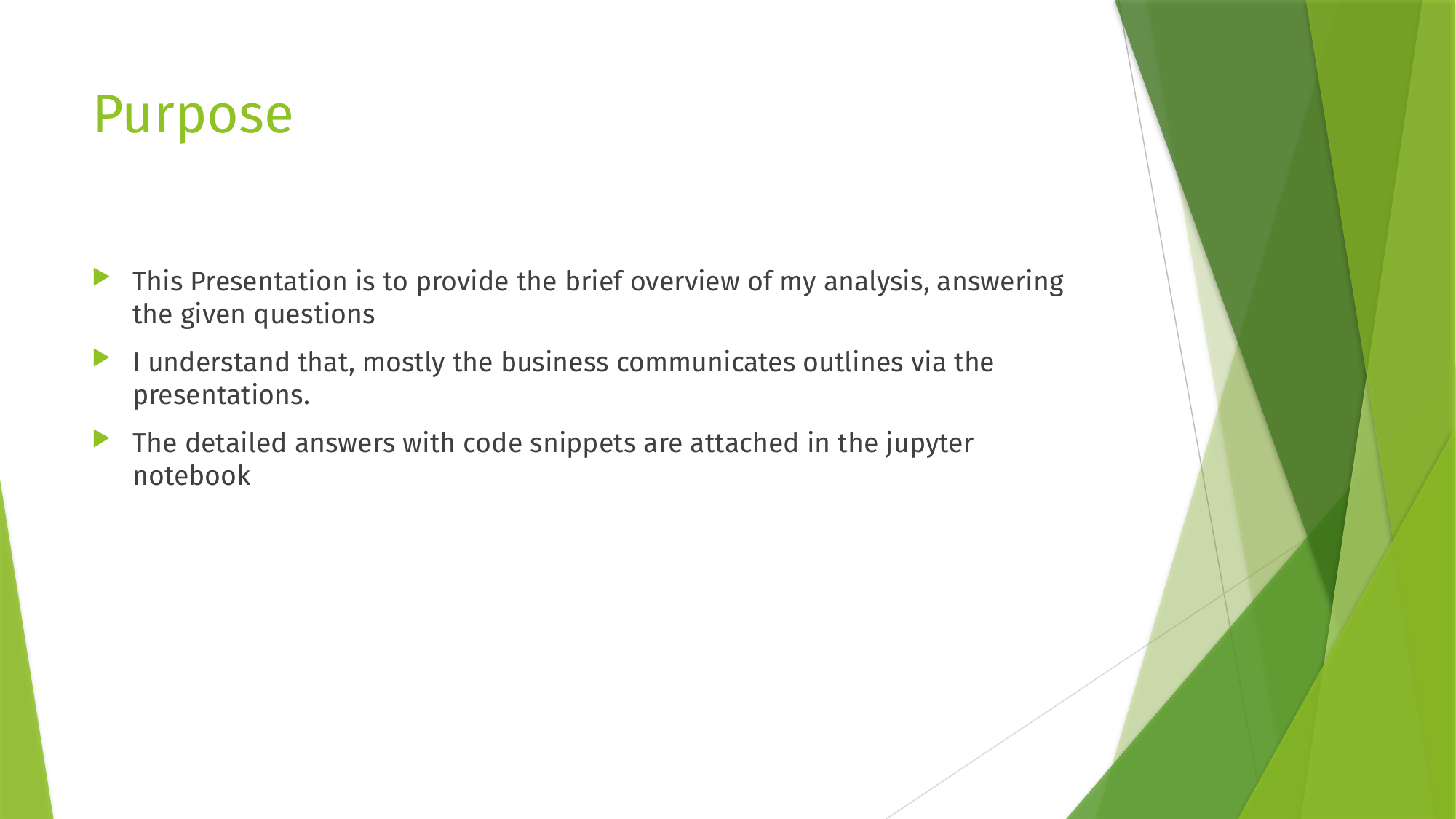

# Purpose
This Presentation is to provide the brief overview of my analysis, answering the given questions
I understand that, mostly the business communicates outlines via the presentations.
The detailed answers with code snippets are attached in the jupyter notebook